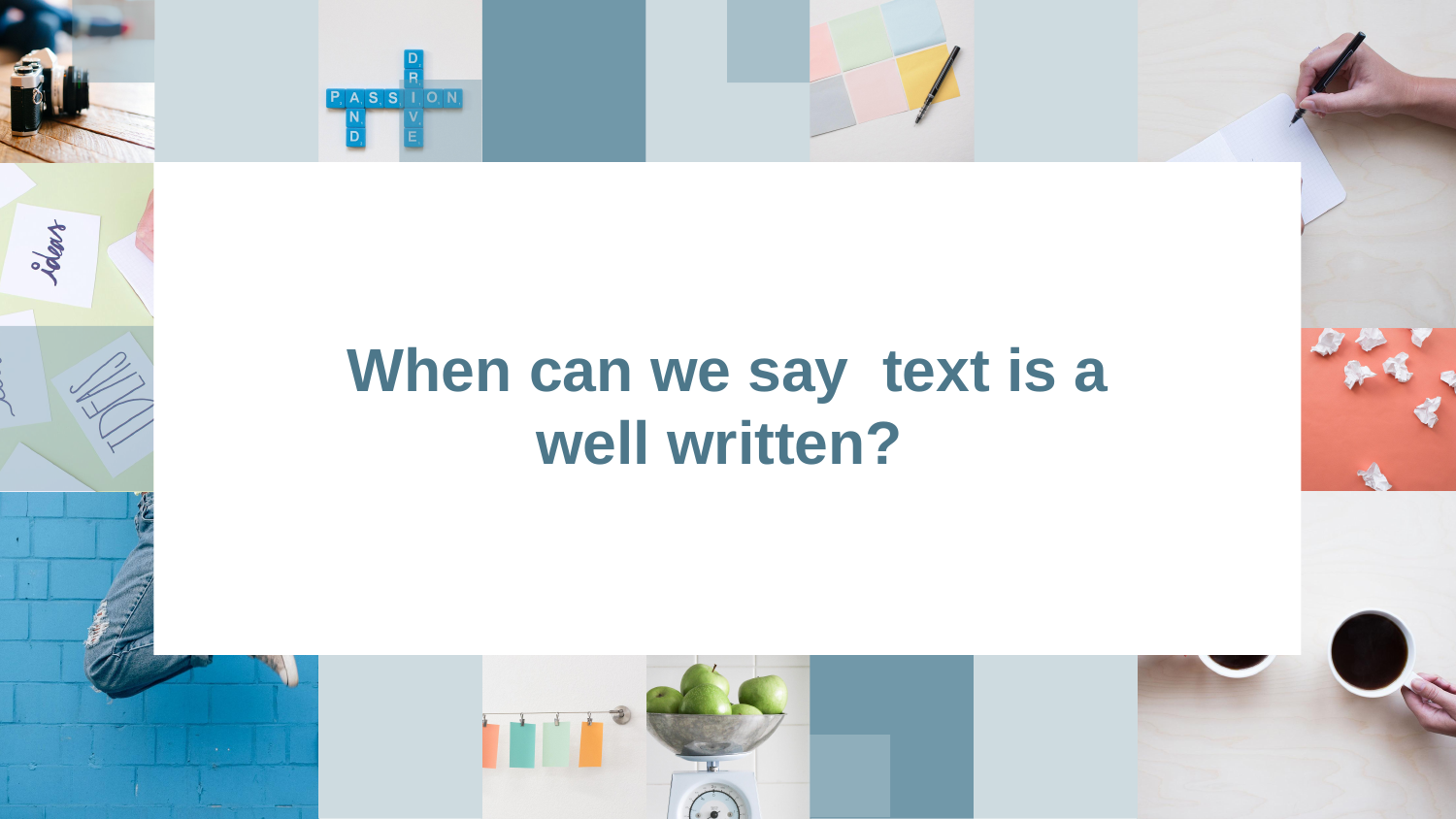

# When can we say  text is a well written?